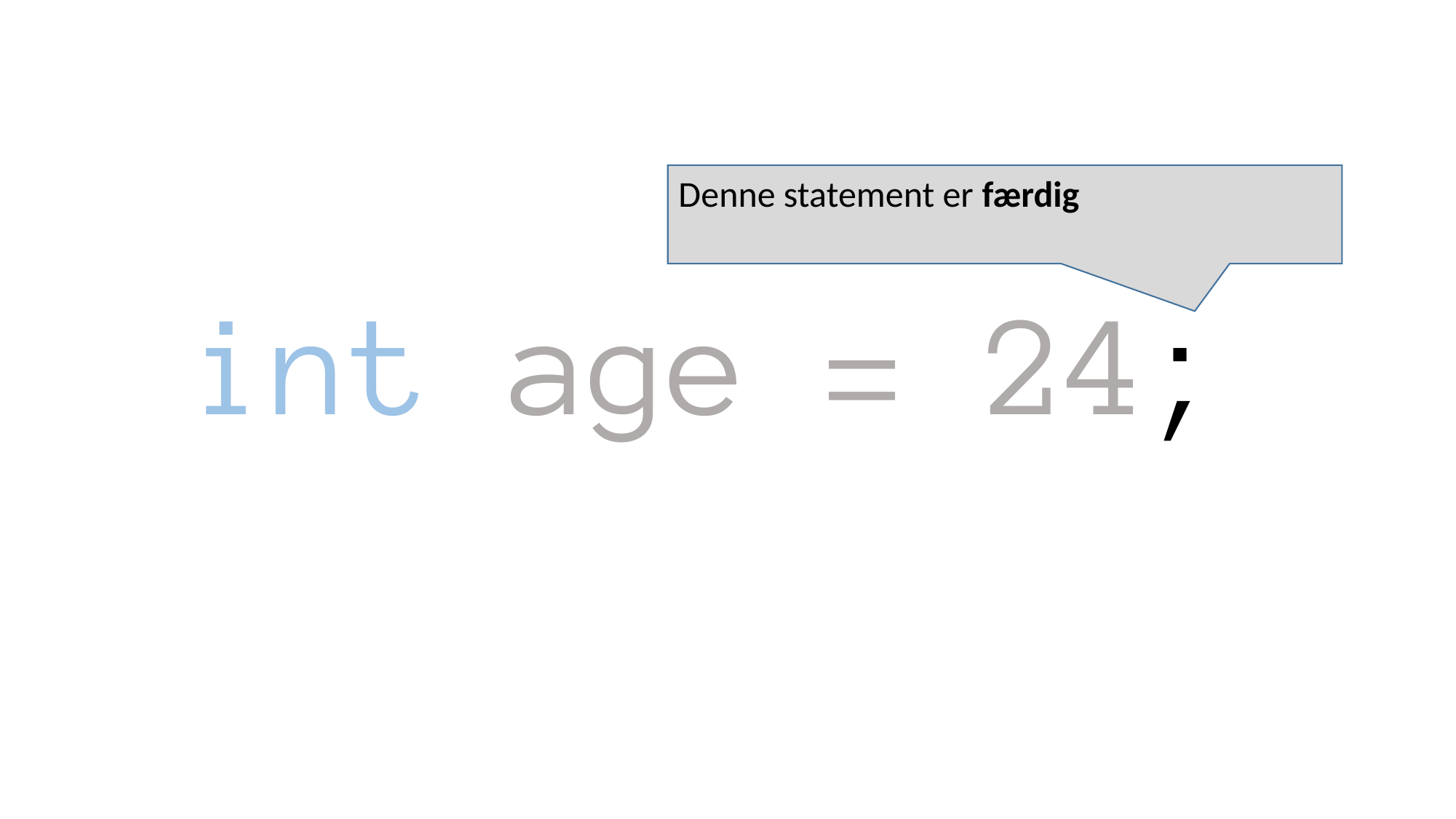

Denne statement er færdig
int age = 24;